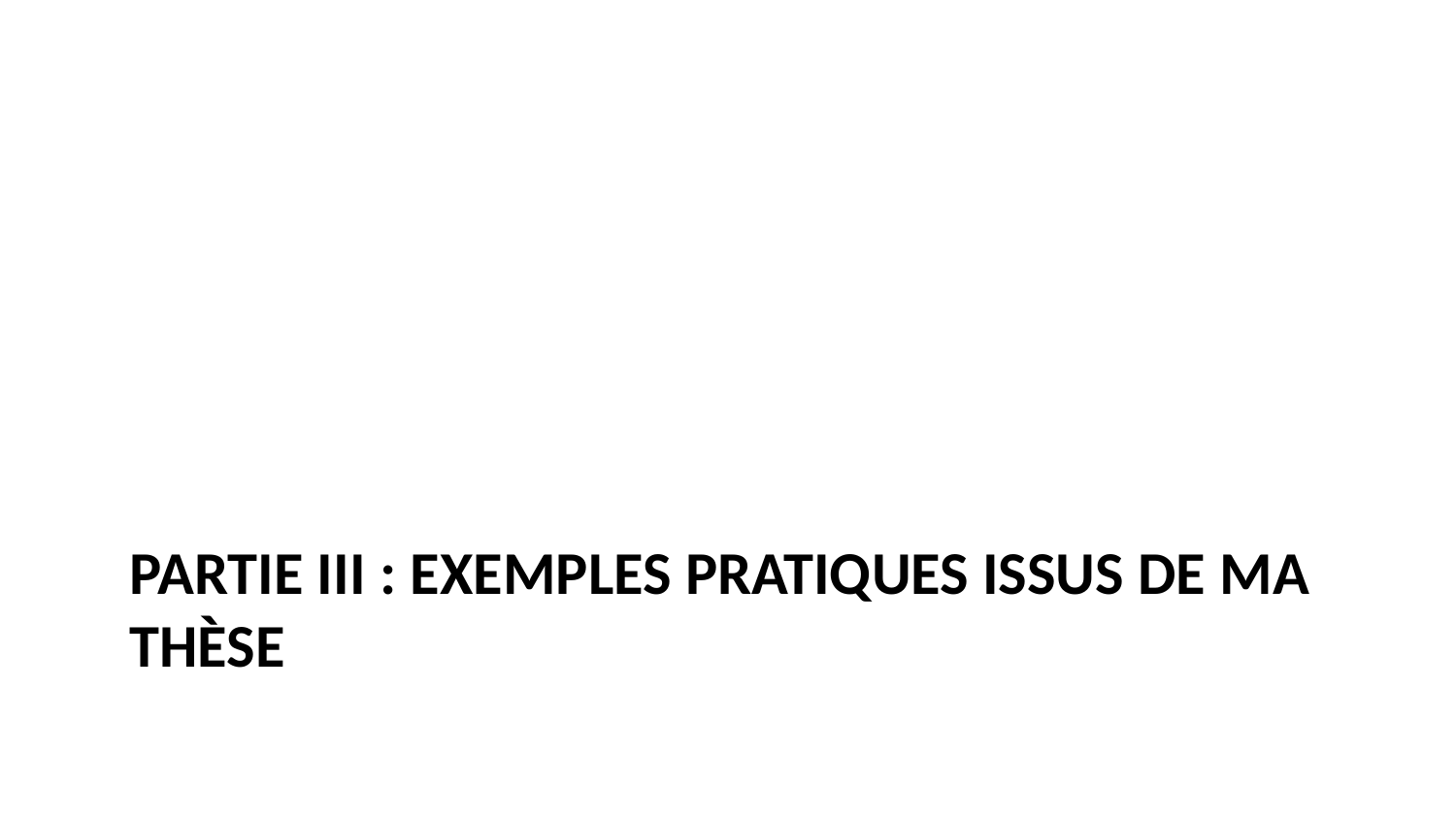

# Partie III : exemples pratiques issus de ma thèse